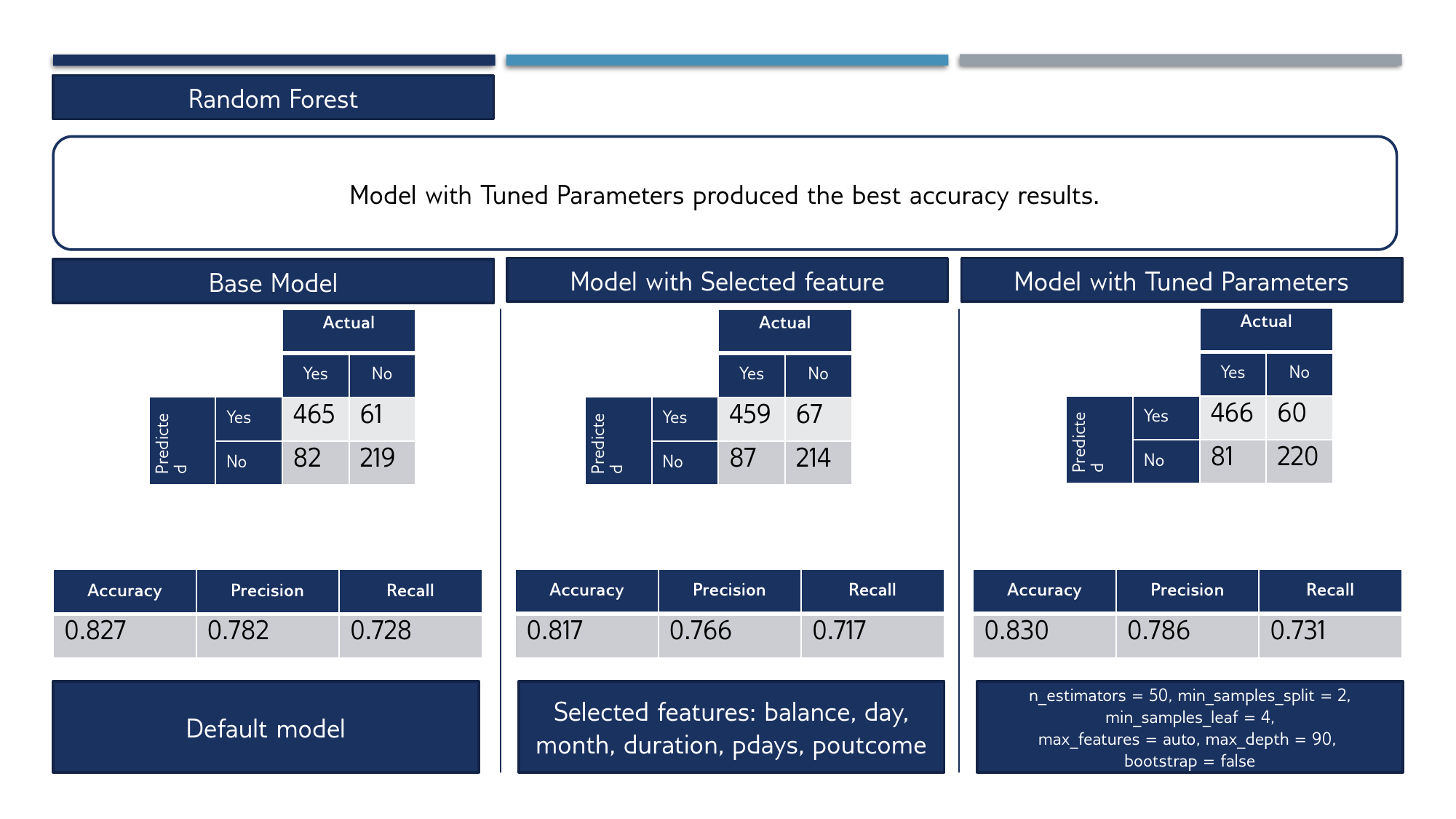

Random Forest
Model with Tuned Parameters produced the best accuracy results.
Model with Selected feature
Model with Tuned Parameters
Base Model
|  |  | Actual |  |
| --- | --- | --- | --- |
|  |  | Yes | No |
| Predicted | Yes | 466 | 60 |
|  | No | 81 | 220 |
|  |  | Actual |  |
| --- | --- | --- | --- |
|  |  | Yes | No |
| Predicted | Yes | 465 | 61 |
|  | No | 82 | 219 |
|  |  | Actual |  |
| --- | --- | --- | --- |
|  |  | Yes | No |
| Predicted | Yes | 459 | 67 |
|  | No | 87 | 214 |
| Accuracy | Precision | Recall |
| --- | --- | --- |
| 0.817 | 0.766 | 0.717 |
| Accuracy | Precision | Recall |
| --- | --- | --- |
| 0.830 | 0.786 | 0.731 |
| Accuracy | Precision | Recall |
| --- | --- | --- |
| 0.827 | 0.782 | 0.728 |
Default model
Selected features: balance, day, month, duration, pdays, poutcome
n_estimators = 50, min_samples_split = 2,
min_samples_leaf = 4,
max_features = auto, max_depth = 90,
bootstrap = false